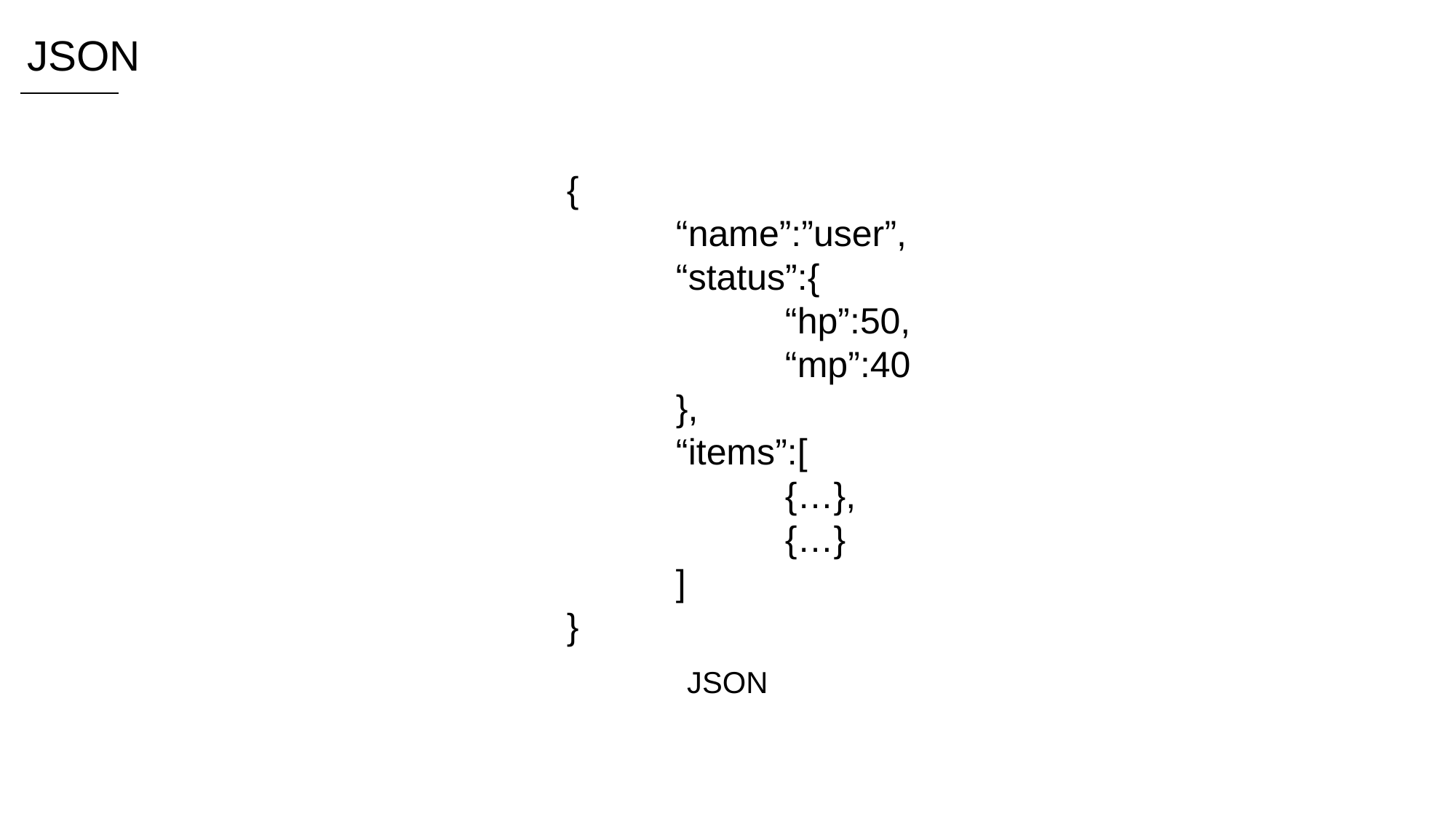

JSON
{
	“name”:”user”,
	“status”:{
		“hp”:50,
		“mp”:40
	},
	“items”:[
		{…},
		{…}
	]
}
JSON